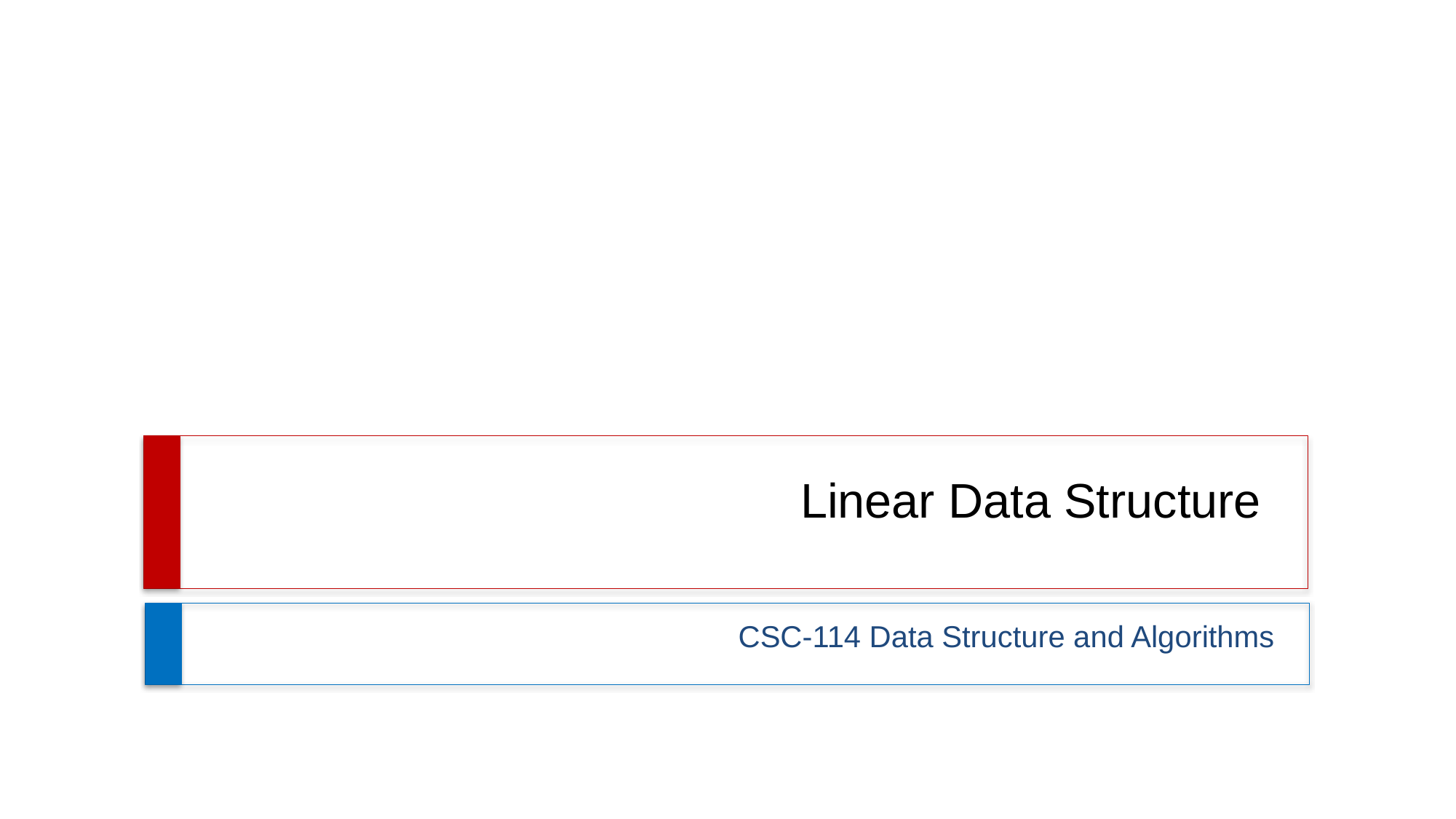

# Linear Data Structure
CSC-114 Data Structure and Algorithms